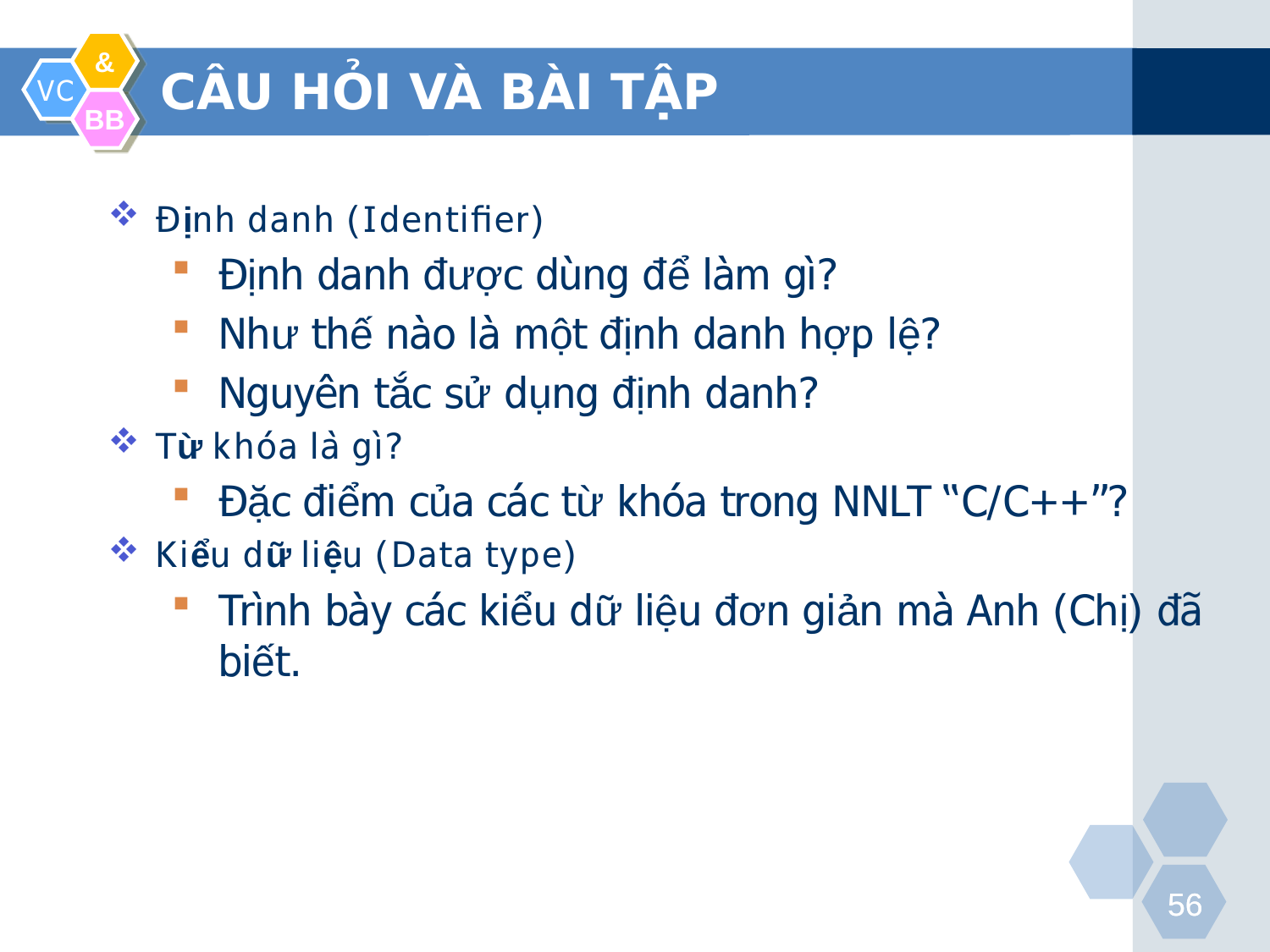

CÂU HỎI VÀ BÀI TẬP
Định danh (Identifier)
Định danh được dùng để làm gì?
Như thế nào là một định danh hợp lệ?
Nguyên tắc sử dụng định danh?
Từ khóa là gì?
Đặc điểm của các từ khóa trong NNLT “C/C++”?
Kiểu dữ liệu (Data type)
Trình bày các kiểu dữ liệu đơn giản mà Anh (Chị) đã biết.